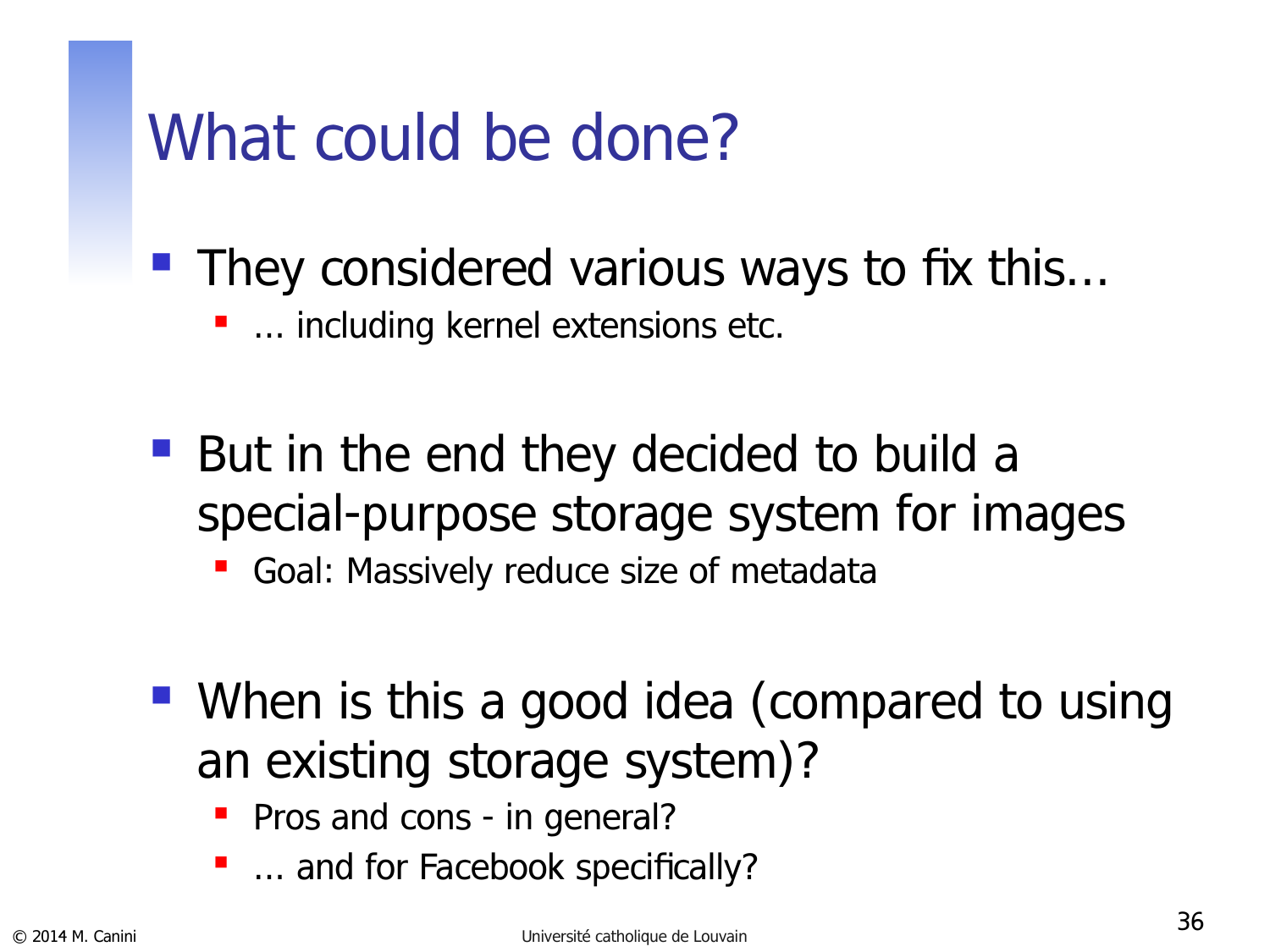

# What could be done?
They considered various ways to fix this...
... including kernel extensions etc.

But in the end they decided to build a
special-purpose storage system for images
Goal: Massively reduce size of metadata

When is this a good idea (compared to using an existing storage system)?
Pros and cons - in general?
... and for Facebook specifically?
36
Université catholique de Louvain